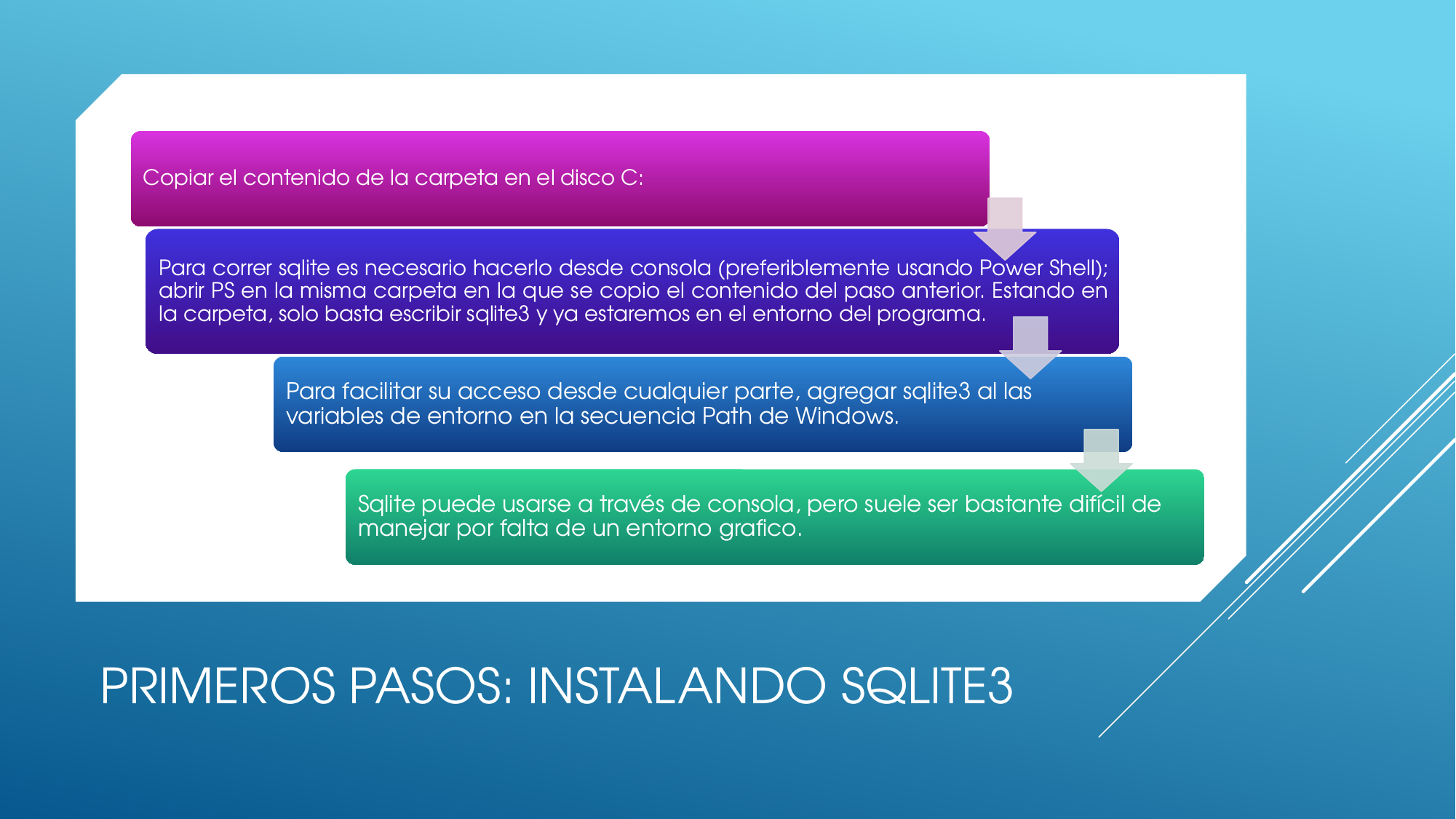

Copiar el contenido de la carpeta en el disco C:
Para correr sqlite es necesario hacerlo desde consola (preferiblemente usando Power Shell); abrir PS en la misma carpeta en la que se copio el contenido del paso anterior. Estando en la carpeta, solo basta escribir sqlite3 y ya estaremos en el entorno del programa.
Para facilitar su acceso desde cualquier parte, agregar sqlite3 al las variables de entorno en la secuencia Path de Windows.
Sqlite puede usarse a través de consola, pero suele ser bastante difícil de manejar por falta de un entorno grafico.

# PRIMEROS PASOS: INSTALANDO SQLITE3